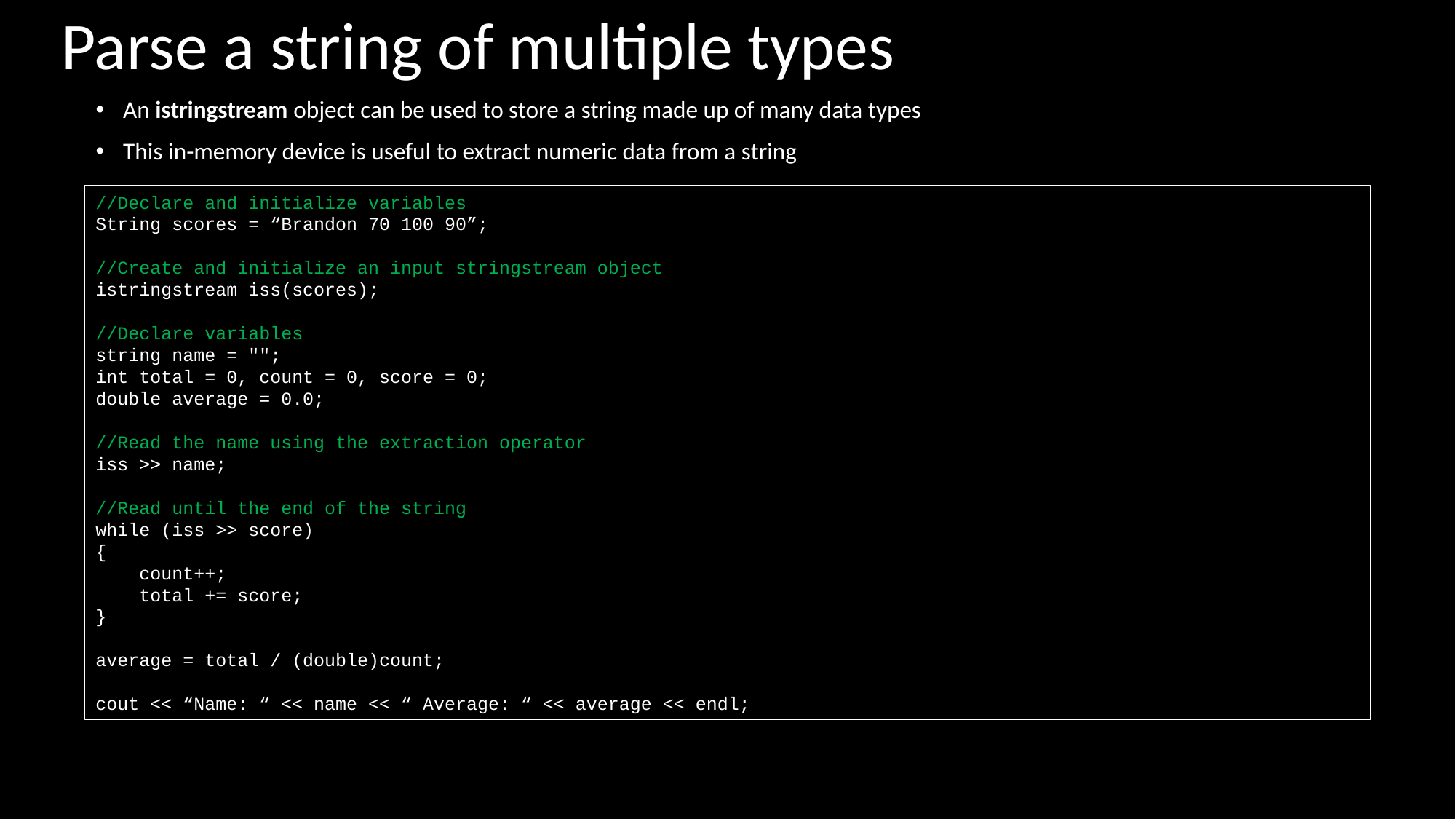

# Parse a string of multiple types
An istringstream object can be used to store a string made up of many data types
This in-memory device is useful to extract numeric data from a string

//Declare and initialize variables
String scores = “Brandon 70 100 90”;

//Create and initialize an input stringstream object
istringstream iss(scores);

//Declare variables
string name = "";
int total = 0, count = 0, score = 0;
double average = 0.0;

//Read the name using the extraction operator
iss >> name;

//Read until the end of the string
while (iss >> score)
{
    count++;
    total += score;
}

average = total / (double)count;

cout << “Name: “ << name << “ Average: “ << average << endl;